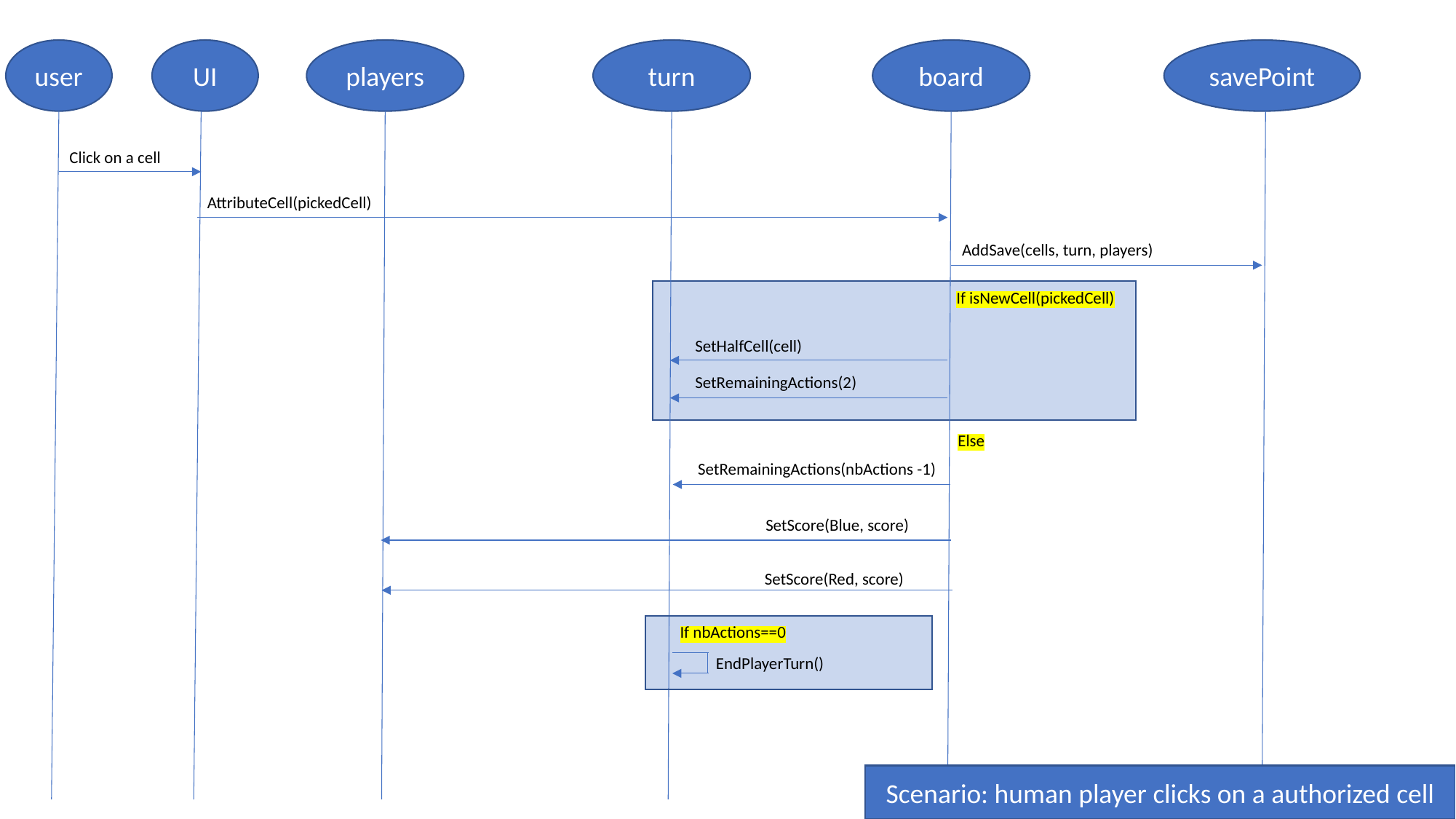

user
UI
players
turn
board
savePoint
Click on a cell
AttributeCell(pickedCell)
AddSave(cells, turn, players)

If isNewCell(pickedCell)
SetHalfCell(cell)
SetRemainingActions(2)
Else
SetRemainingActions(nbActions -1)
SetScore(Blue, score)
SetScore(Red, score)

If nbActions==0
EndPlayerTurn()
Scenario: human player clicks on a authorized cell